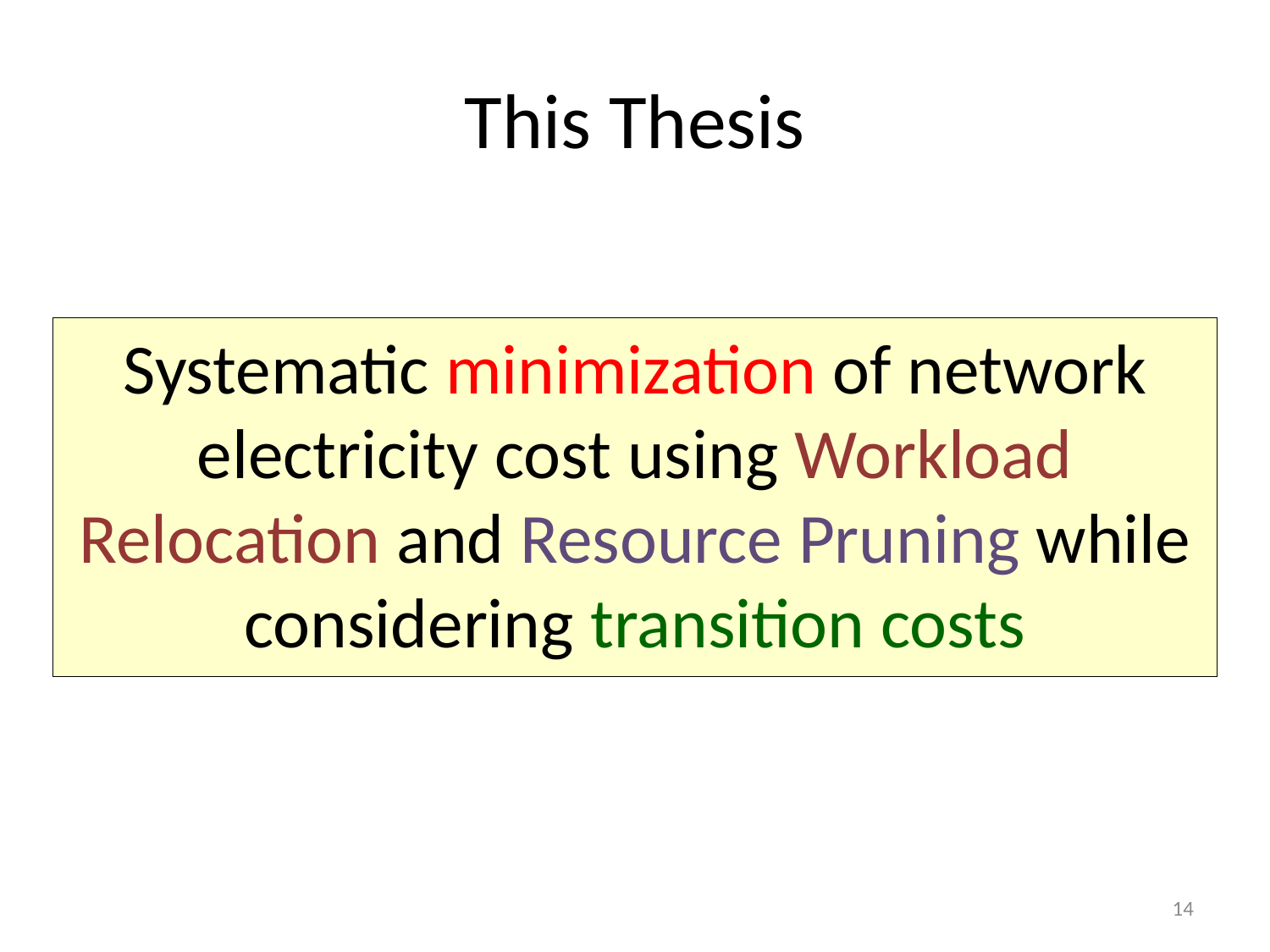

# This Thesis
Systematic minimization of network electricity cost using Workload Relocation and Resource Pruning while considering transition costs
14